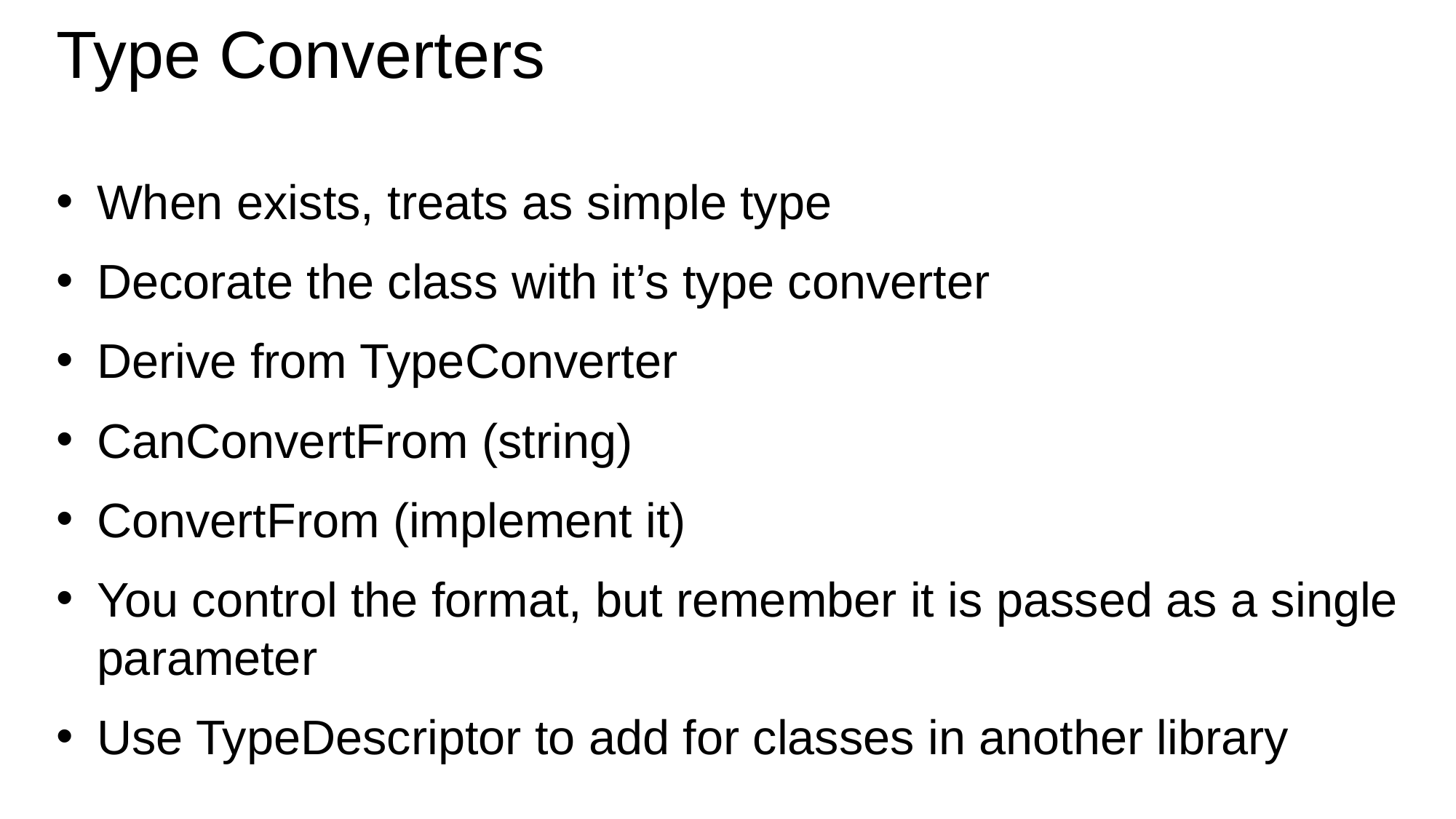

# Type Converters
When exists, treats as simple type
Decorate the class with it’s type converter
Derive from TypeConverter
CanConvertFrom (string)
ConvertFrom (implement it)
You control the format, but remember it is passed as a single parameter
Use TypeDescriptor to add for classes in another library